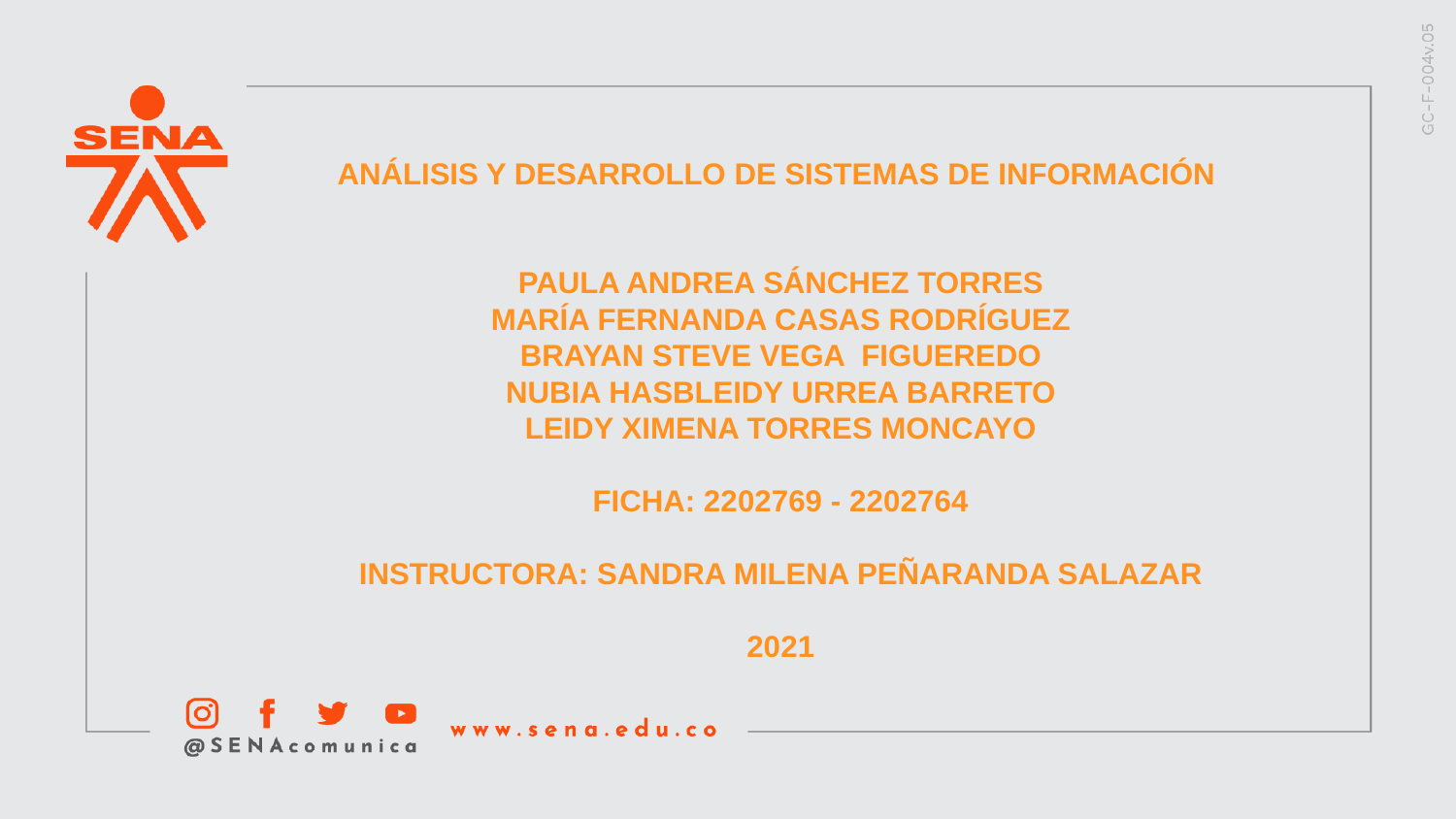

ANÁLISIS Y DESARROLLO DE SISTEMAS DE INFORMACIÓN

PAULA ANDREA SÁNCHEZ TORRES
MARÍA FERNANDA CASAS RODRÍGUEZ
BRAYAN STEVE VEGA  FIGUEREDO
NUBIA HASBLEIDY URREA BARRETO
LEIDY XIMENA TORRES MONCAYO

FICHA: 2202769 - 2202764

INSTRUCTORA: SANDRA MILENA PEÑARANDA SALAZAR

2021